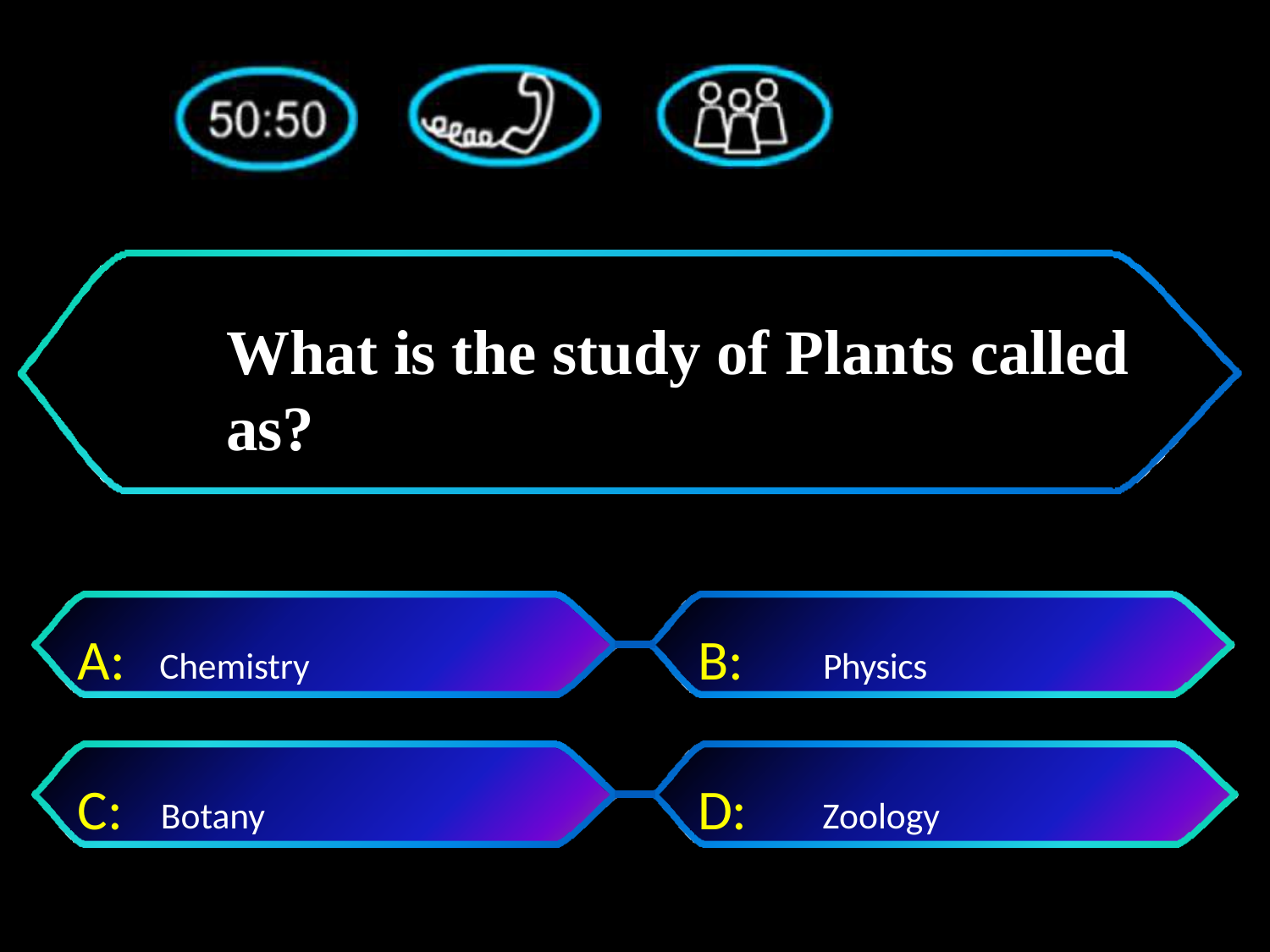

# What is the study of Plants called as?

A:	Chemistry
B:	Physics

C:   Botany
D:	  Zoology